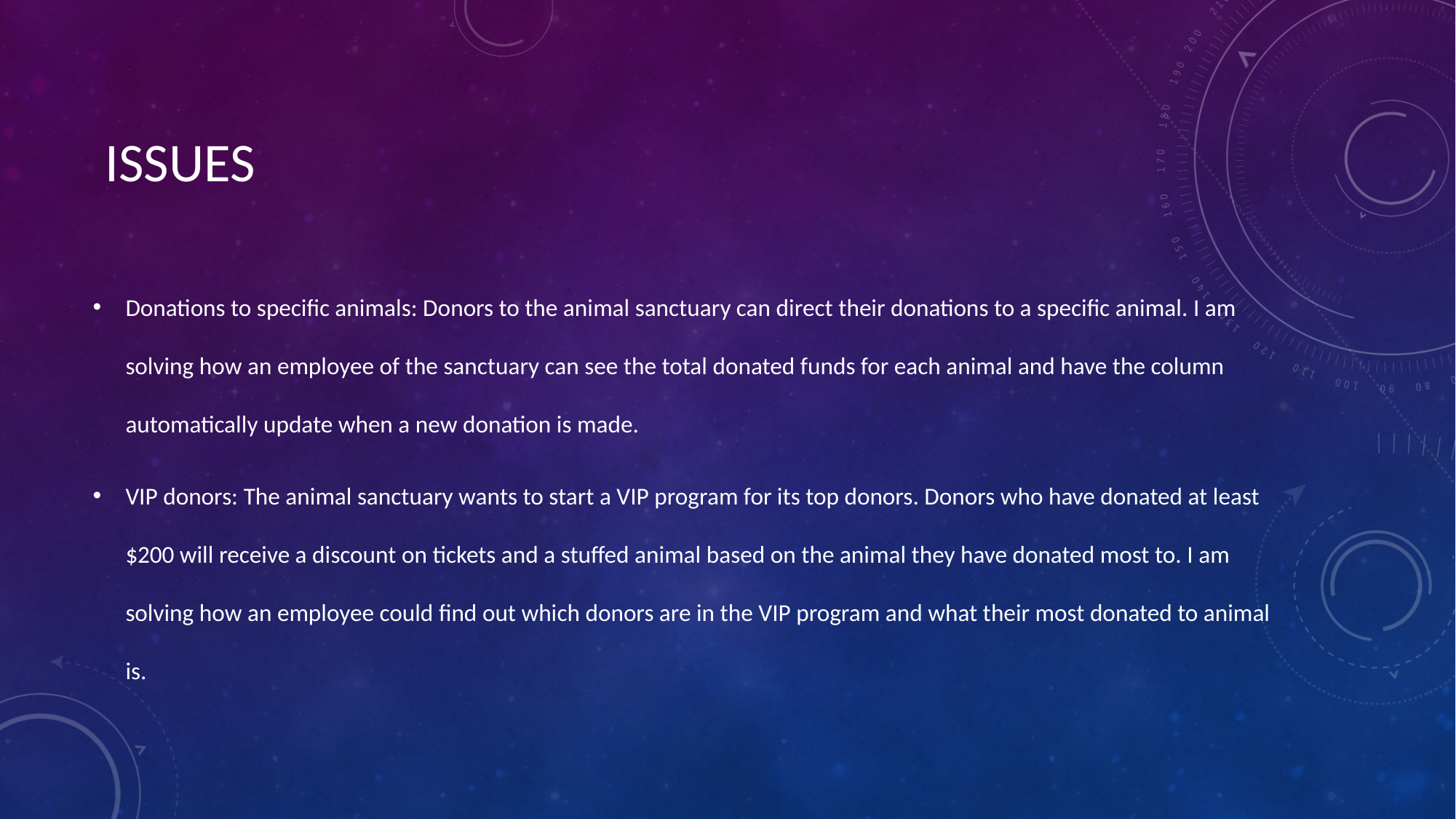

# Issues
Donations to specific animals: Donors to the animal sanctuary can direct their donations to a specific animal. I am solving how an employee of the sanctuary can see the total donated funds for each animal and have the column automatically update when a new donation is made.
VIP donors: The animal sanctuary wants to start a VIP program for its top donors. Donors who have donated at least $200 will receive a discount on tickets and a stuffed animal based on the animal they have donated most to. I am solving how an employee could find out which donors are in the VIP program and what their most donated to animal is.